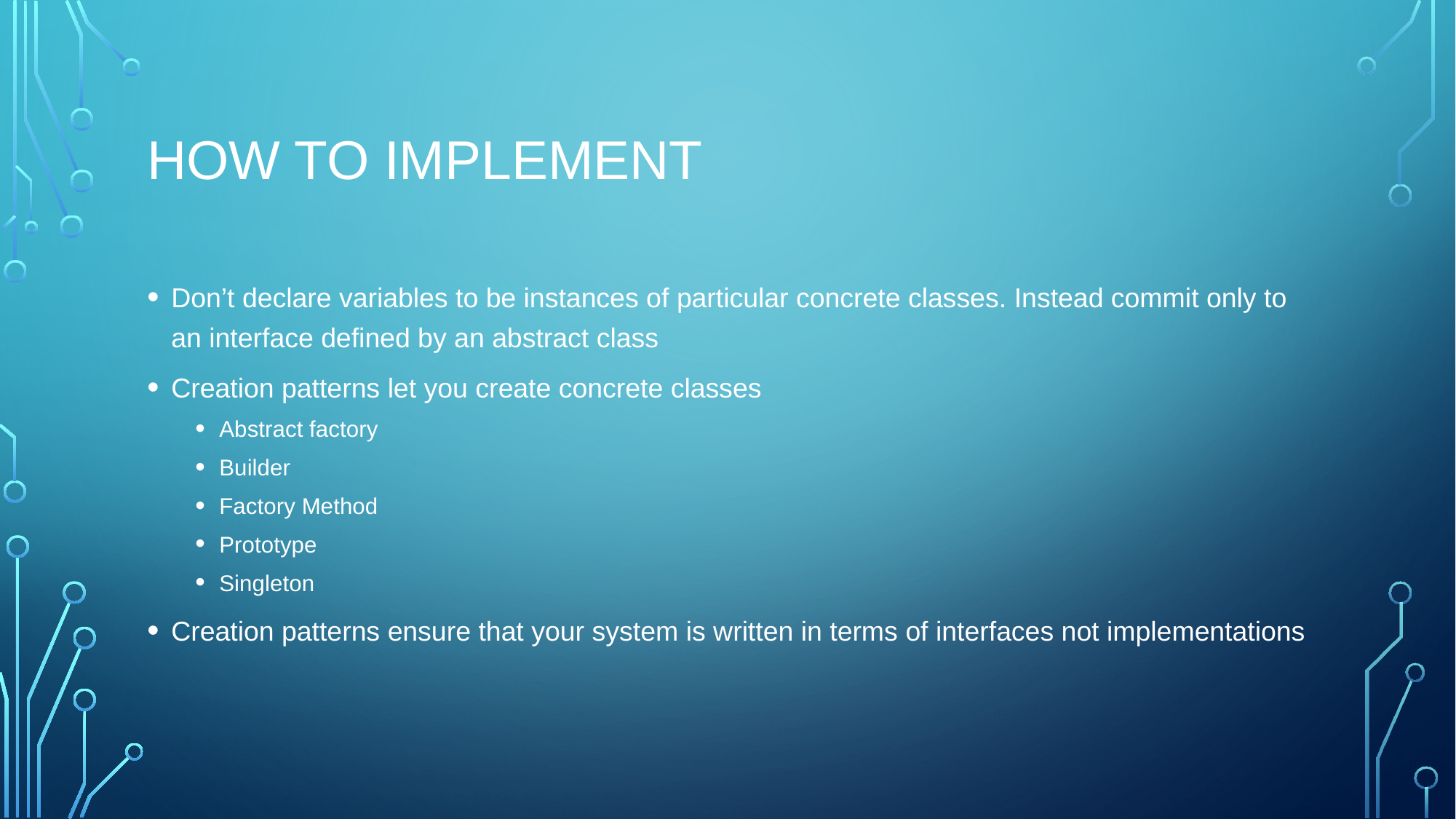

# How to implement
Don’t declare variables to be instances of particular concrete classes. Instead commit only to an interface defined by an abstract class
Creation patterns let you create concrete classes
Abstract factory
Builder
Factory Method
Prototype
Singleton
Creation patterns ensure that your system is written in terms of interfaces not implementations